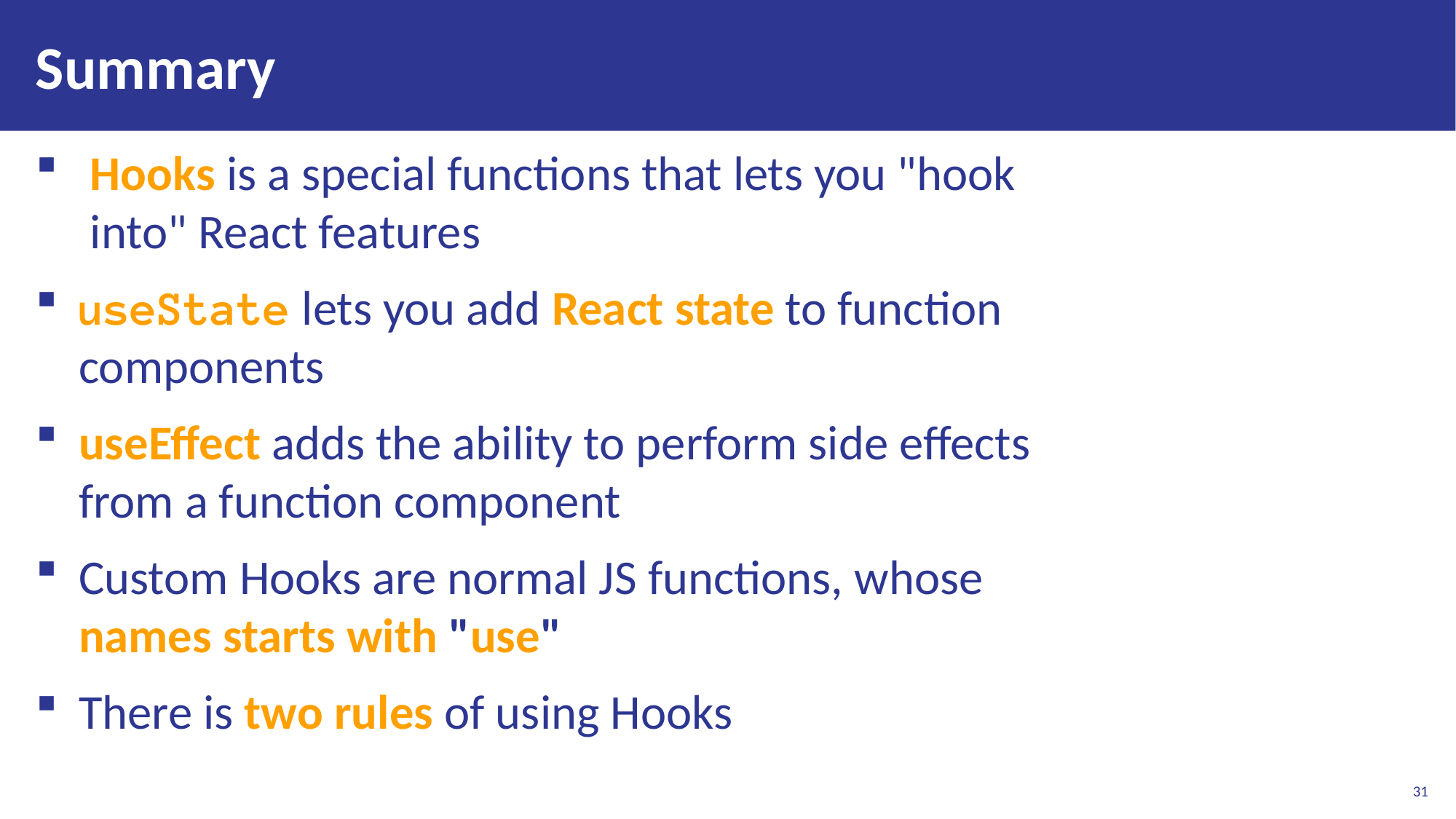

# Summary
Hooks is a special functions that lets you "hook into" React features
useState lets you add React state to function components
useEffect adds the ability to perform side effects from a function component
Custom Hooks are normal JS functions, whose names starts with "use"
There is two rules of using Hooks
31